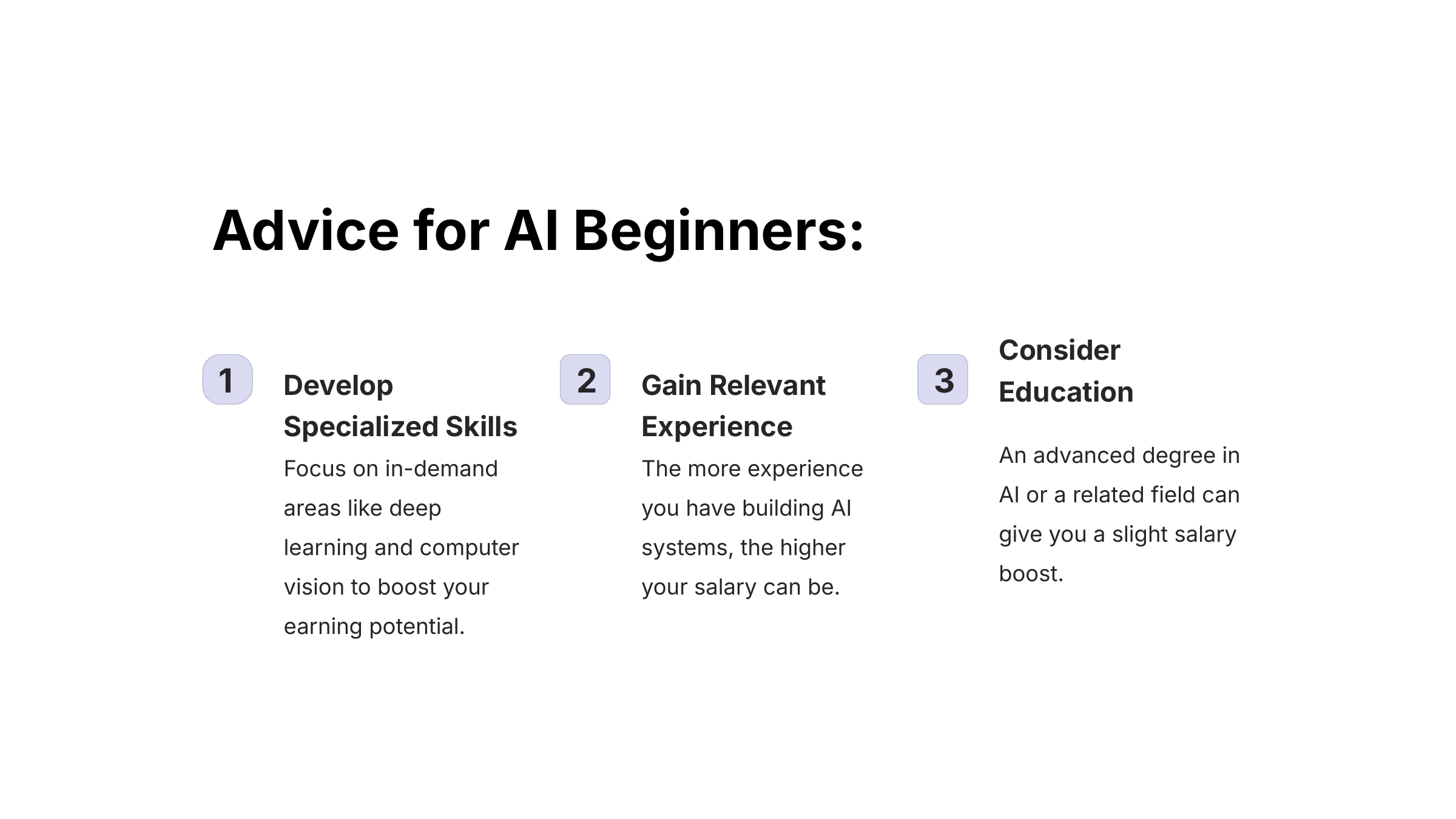

Advice for AI Beginners:
Consider Education

Develop Specialized Skills

Gain Relevant Experience

1
2
3
An advanced degree in AI or a related field can give you a slight salary boost.
Focus on in-demand areas like deep learning and computer vision to boost your earning potential.
The more experience you have building AI systems, the higher your salary can be.